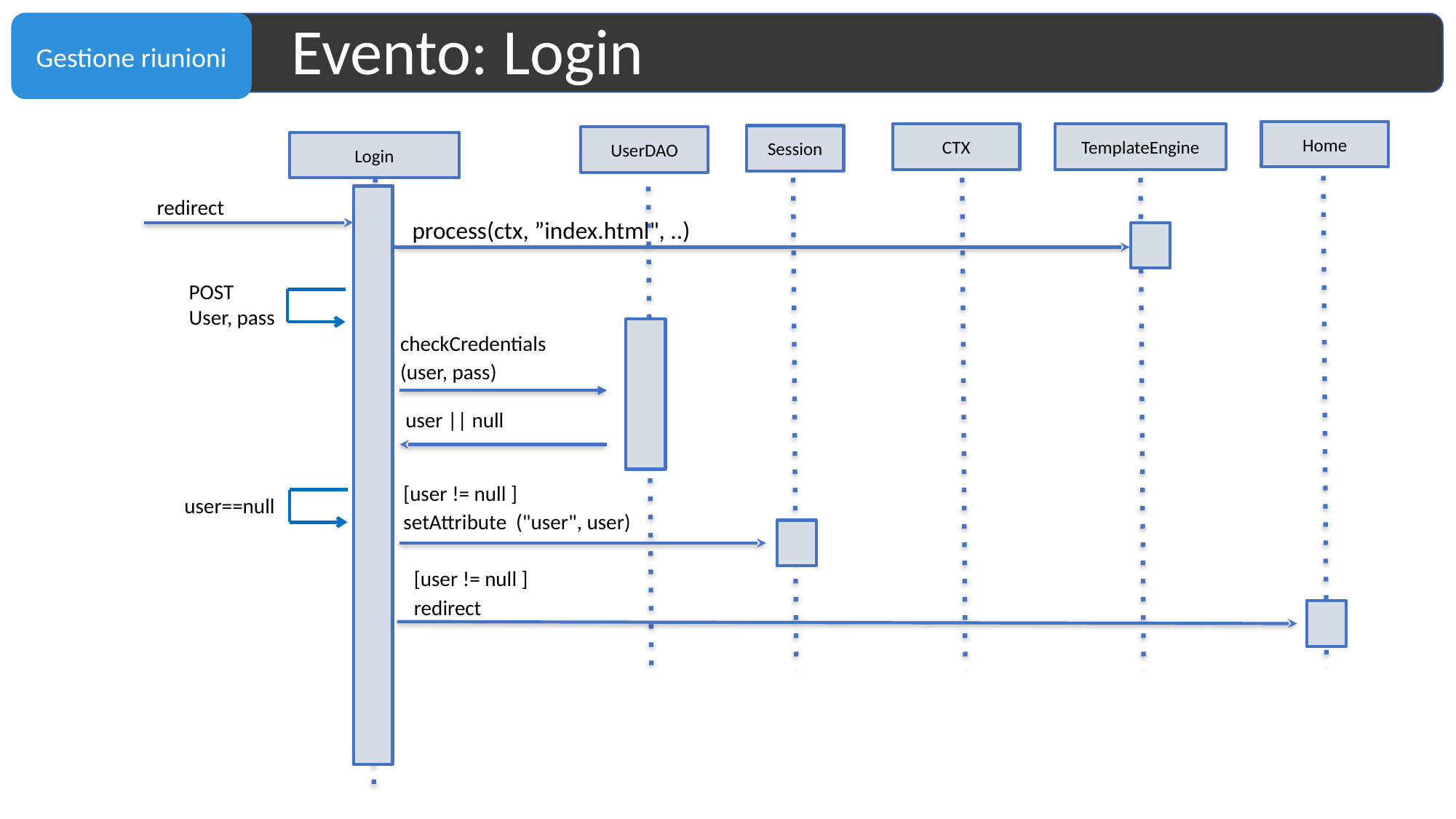

# Evento: Login
Home
CTX
TemplateEngine
Session
UserDAO
Login

redirect
process(ctx, ”index.html", ..)

POST
User, pass

checkCredentials
(user, pass)
user || null
[user != null ]
setAttribute  ("user", user)
user==null

[user != null ]
redirect